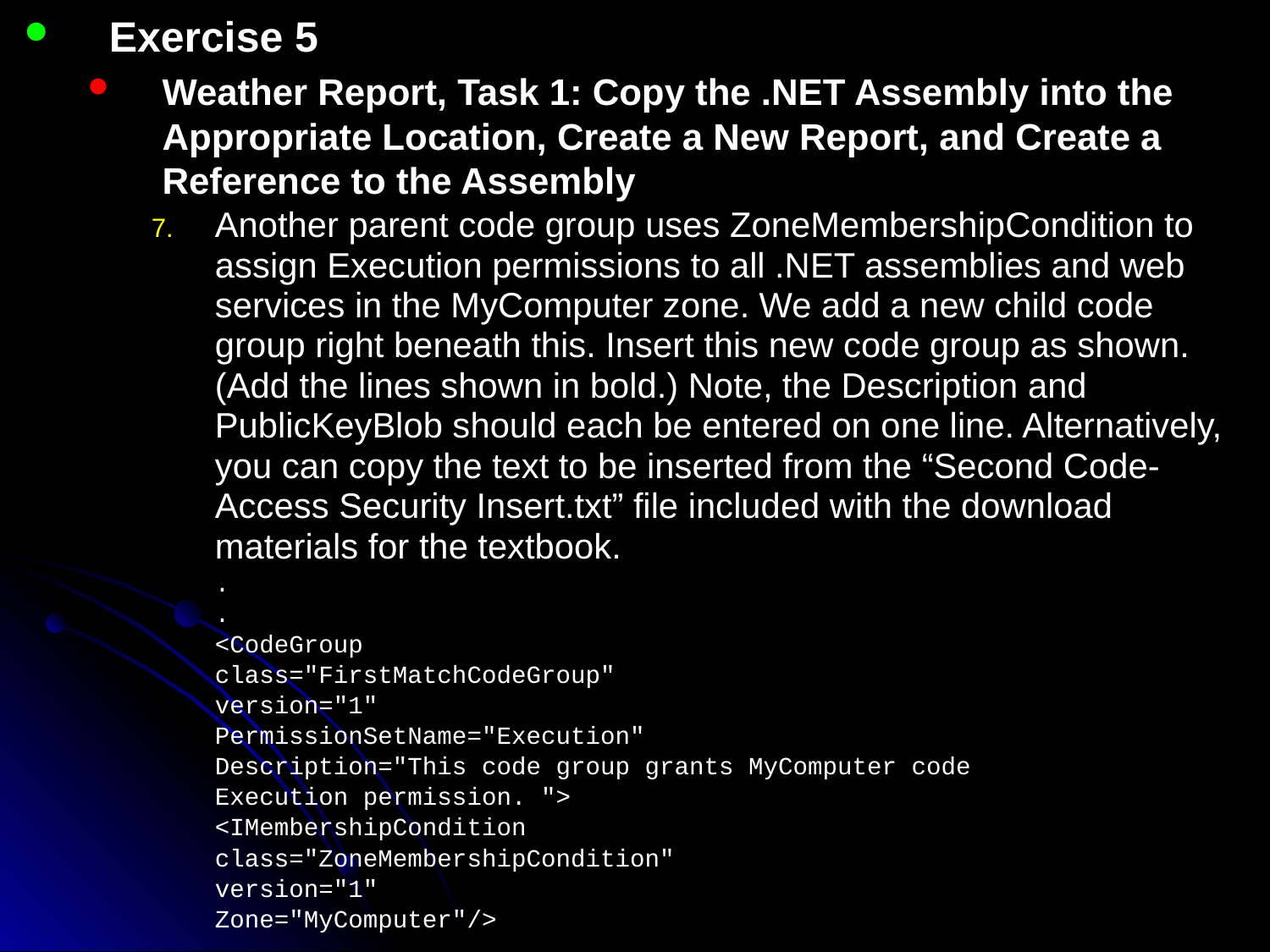

Exercise 5
Weather Report, Task 1: Copy the .NET Assembly into the Appropriate Location, Create a New Report, and Create a Reference to the Assembly
Another parent code group uses ZoneMembershipCondition to assign Execution permissions to all .NET assemblies and web services in the MyComputer zone. We add a new child code group right beneath this. Insert this new code group as shown. (Add the lines shown in bold.) Note, the Description and PublicKeyBlob should each be entered on one line. Alternatively, you can copy the text to be inserted from the “Second Code-Access Security Insert.txt” file included with the download materials for the textbook.
.
.
<CodeGroup
class="FirstMatchCodeGroup"
version="1"
PermissionSetName="Execution"
Description="This code group grants MyComputer code
Execution permission. ">
<IMembershipCondition
class="ZoneMembershipCondition"
version="1"
Zone="MyComputer"/>